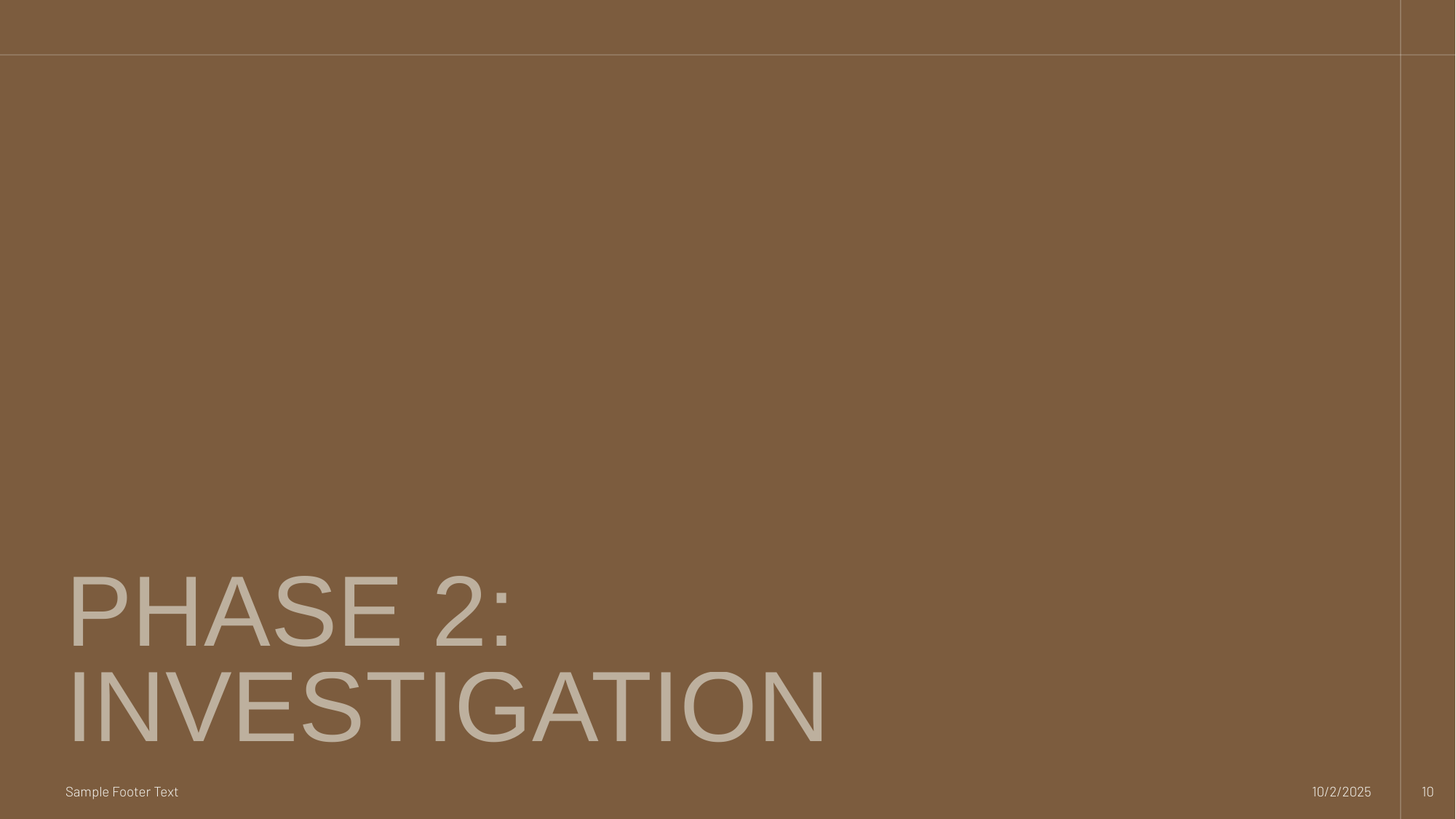

# Phase 2: Investigation
Sample Footer Text
10/2/2025
10